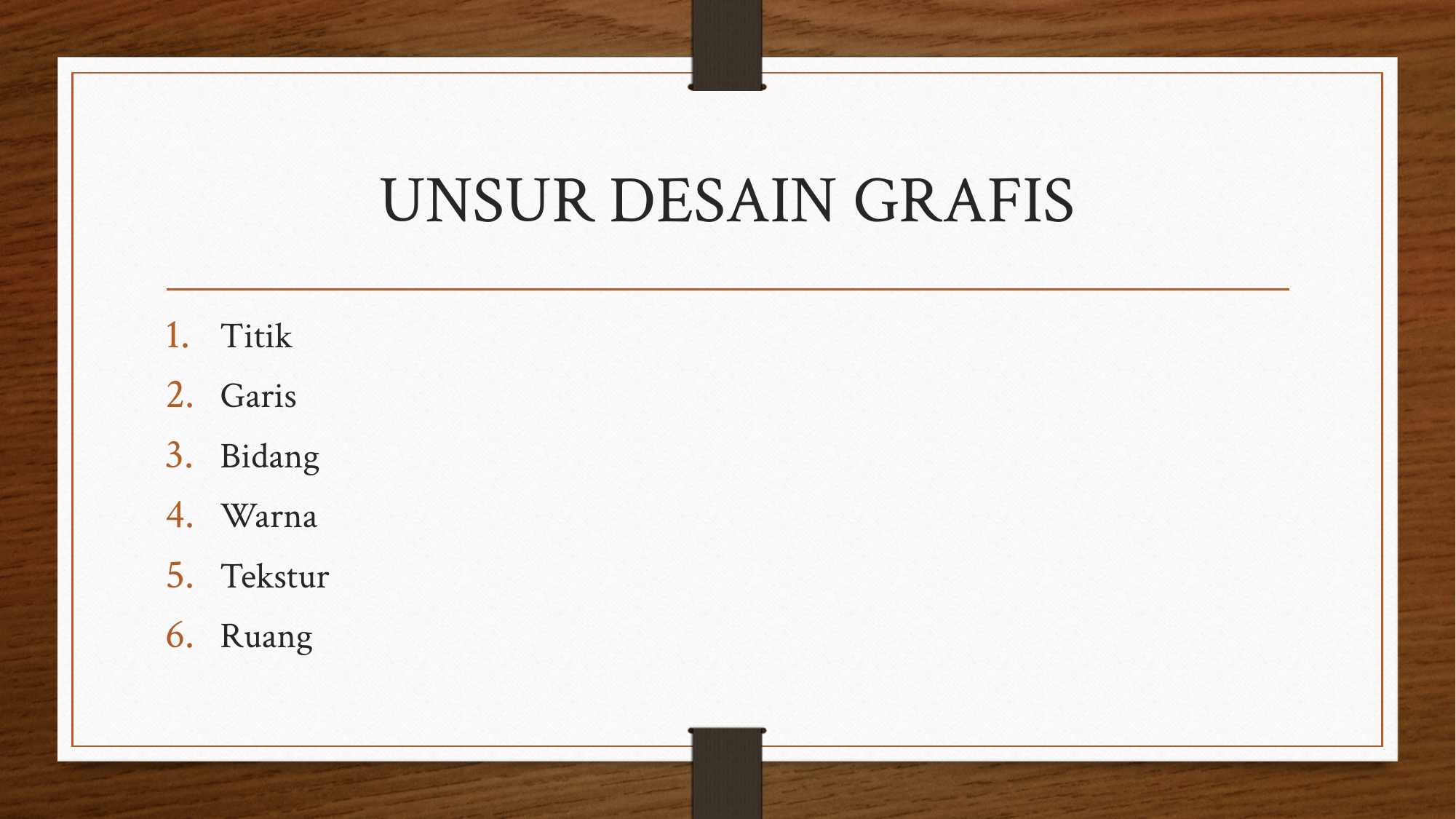

# UNSUR DESAIN GRAFIS
Titik
Garis
Bidang
Warna
Tekstur
Ruang